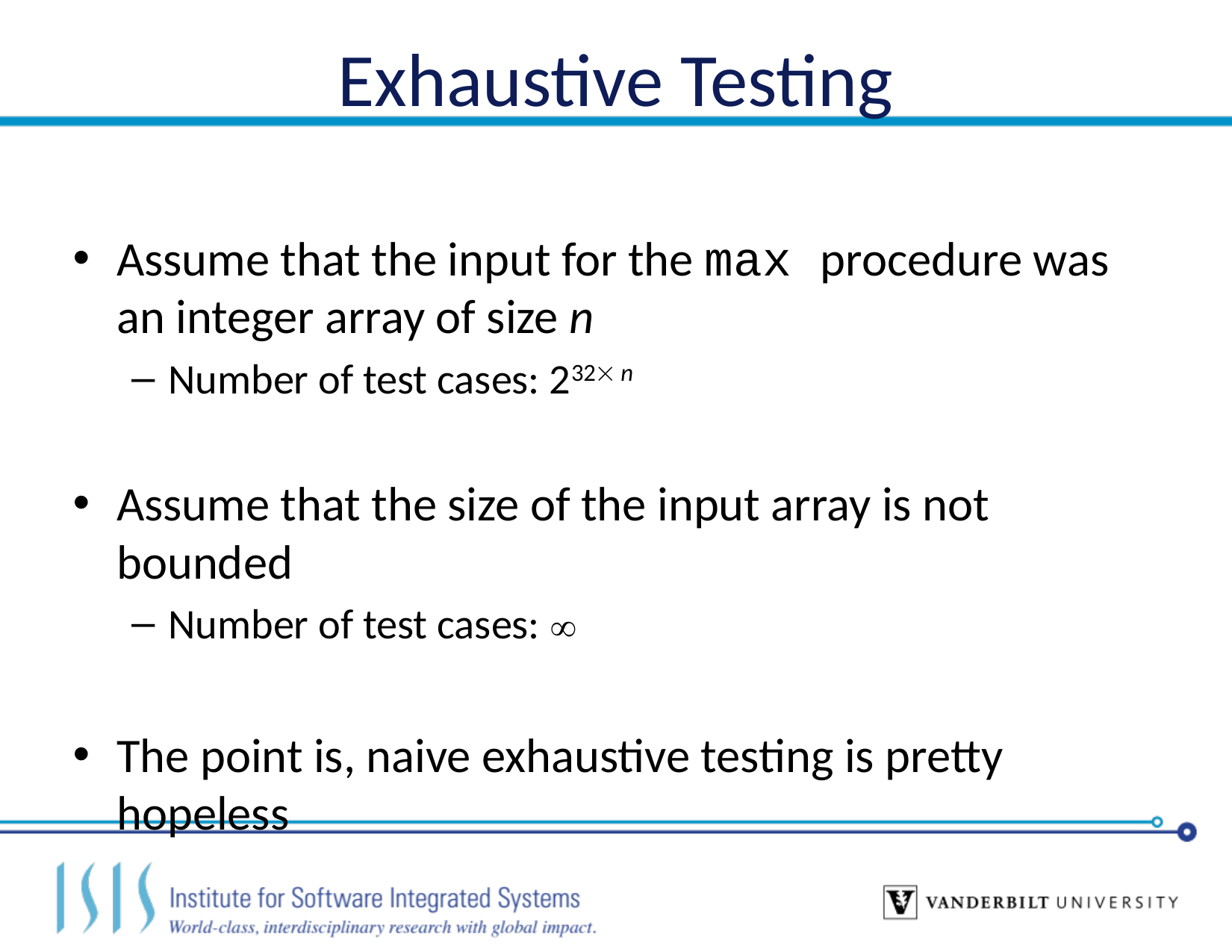

# Exhaustive Testing
Assume that the input for the max procedure was an integer array of size n
Number of test cases: 232× n

Assume that the size of the input array is not bounded
Number of test cases: ∞

The point is, naive exhaustive testing is pretty hopeless